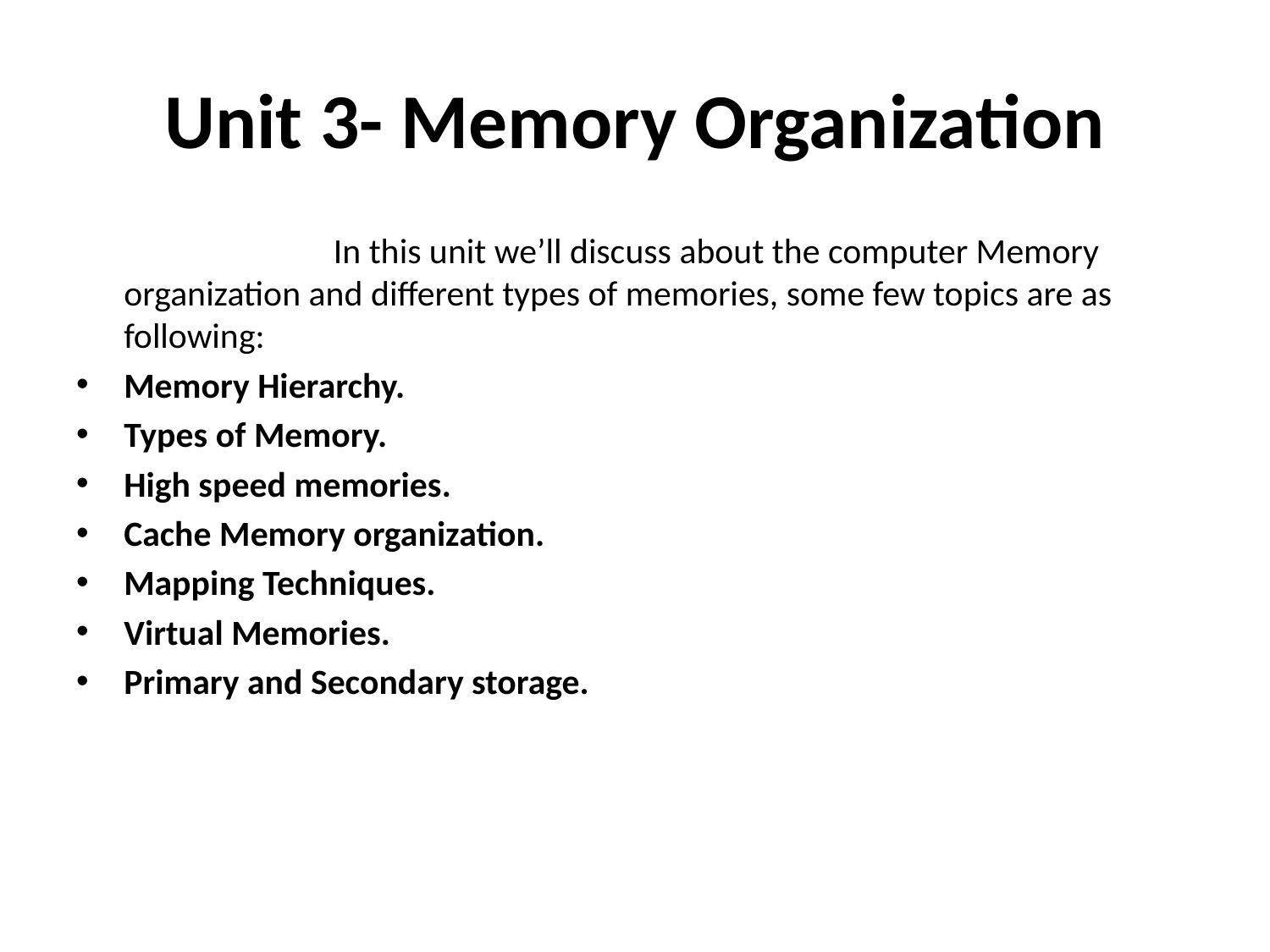

# Unit 3- Memory Organization
                                In this unit we’ll discuss about the computer Memory organization and different types of memories, some few topics are as following:
Memory Hierarchy.
Types of Memory.
High speed memories.
Cache Memory organization.
Mapping Techniques.
Virtual Memories.
Primary and Secondary storage.